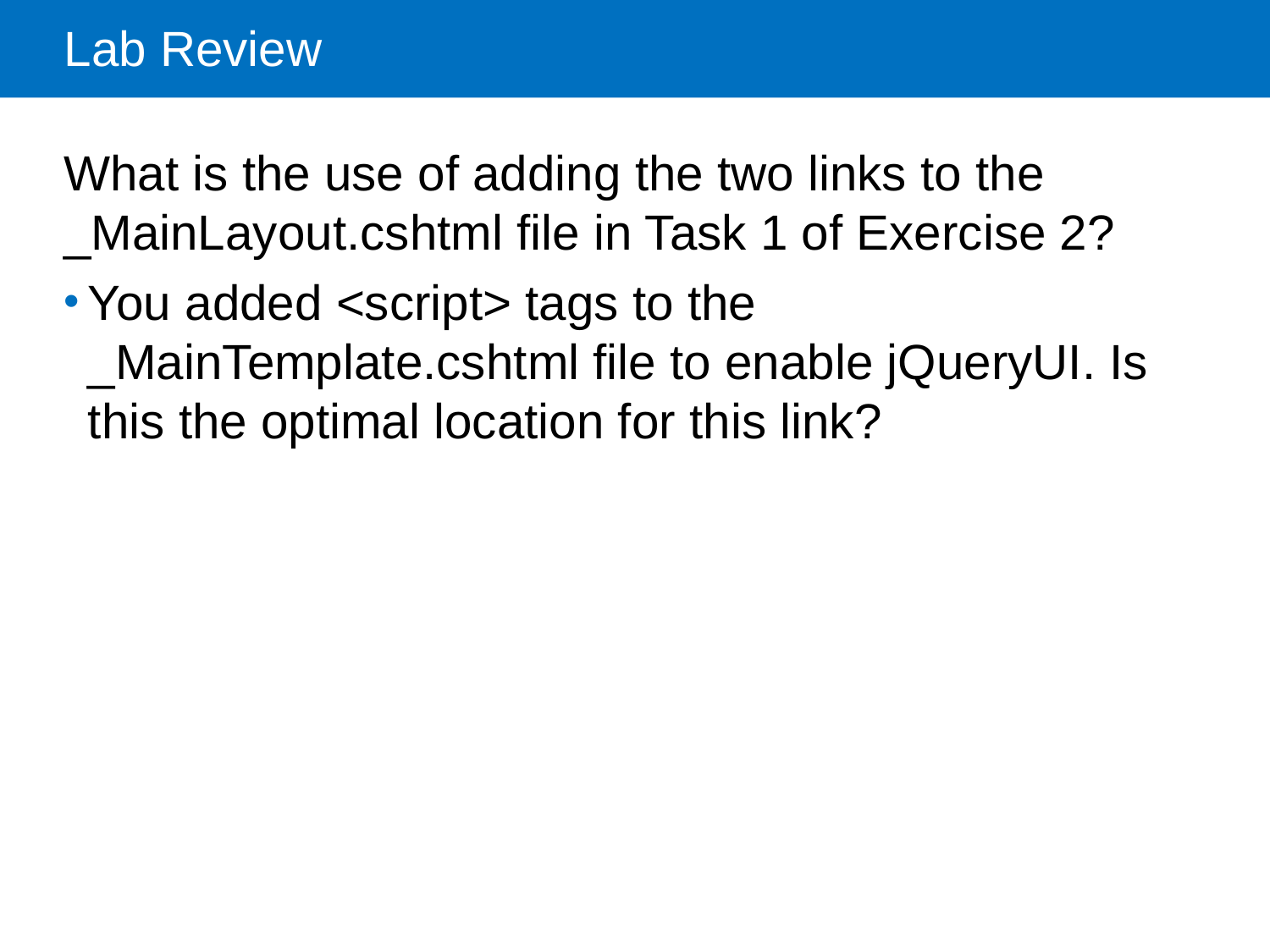

# Lab Review
What is the use of adding the two links to the _MainLayout.cshtml file in Task 1 of Exercise 2?
You added <script> tags to the _MainTemplate.cshtml file to enable jQueryUI. Is this the optimal location for this link?